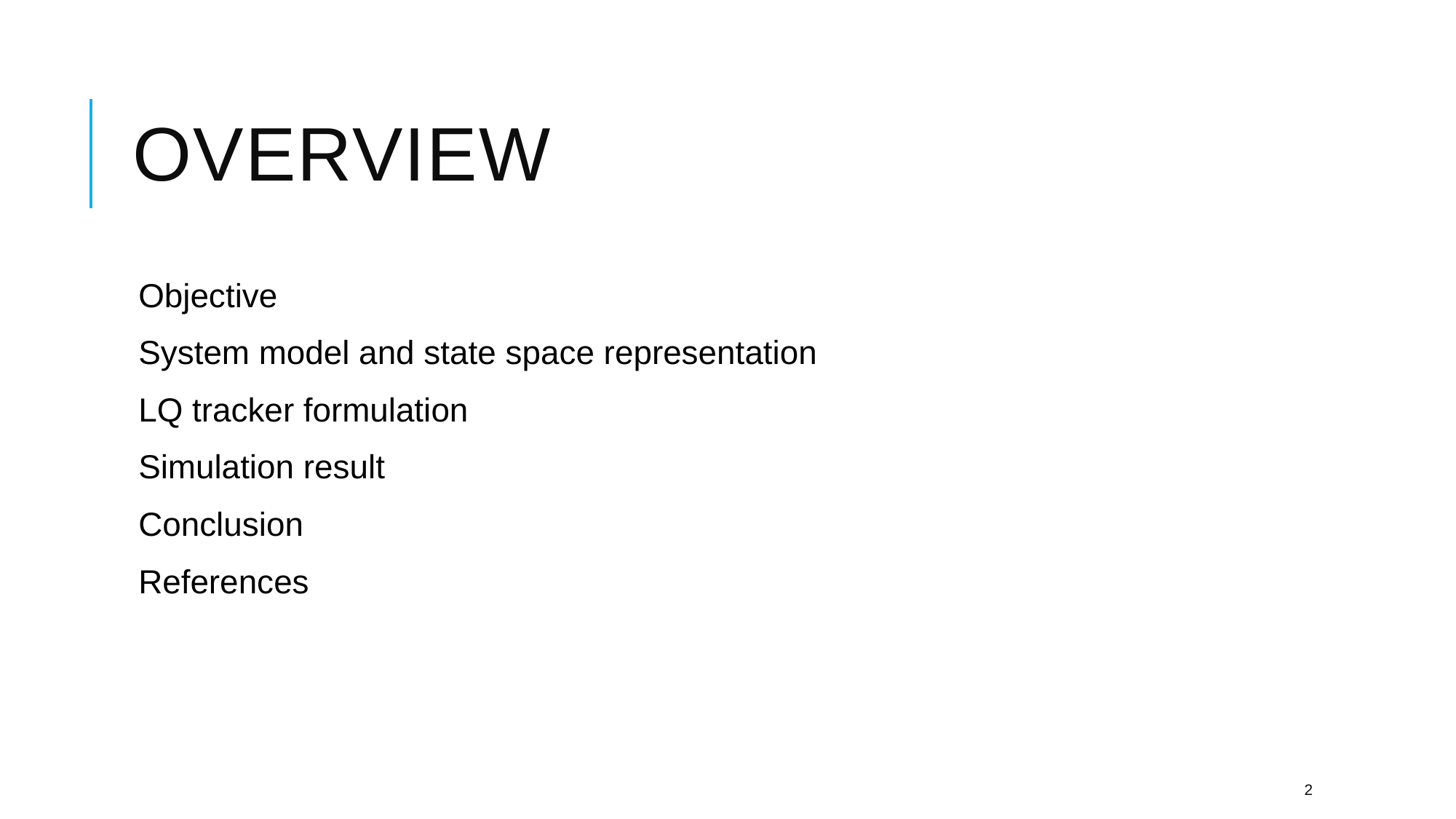

# Overview
Objective
System model and state space representation
LQ tracker formulation
Simulation result
Conclusion
References
2